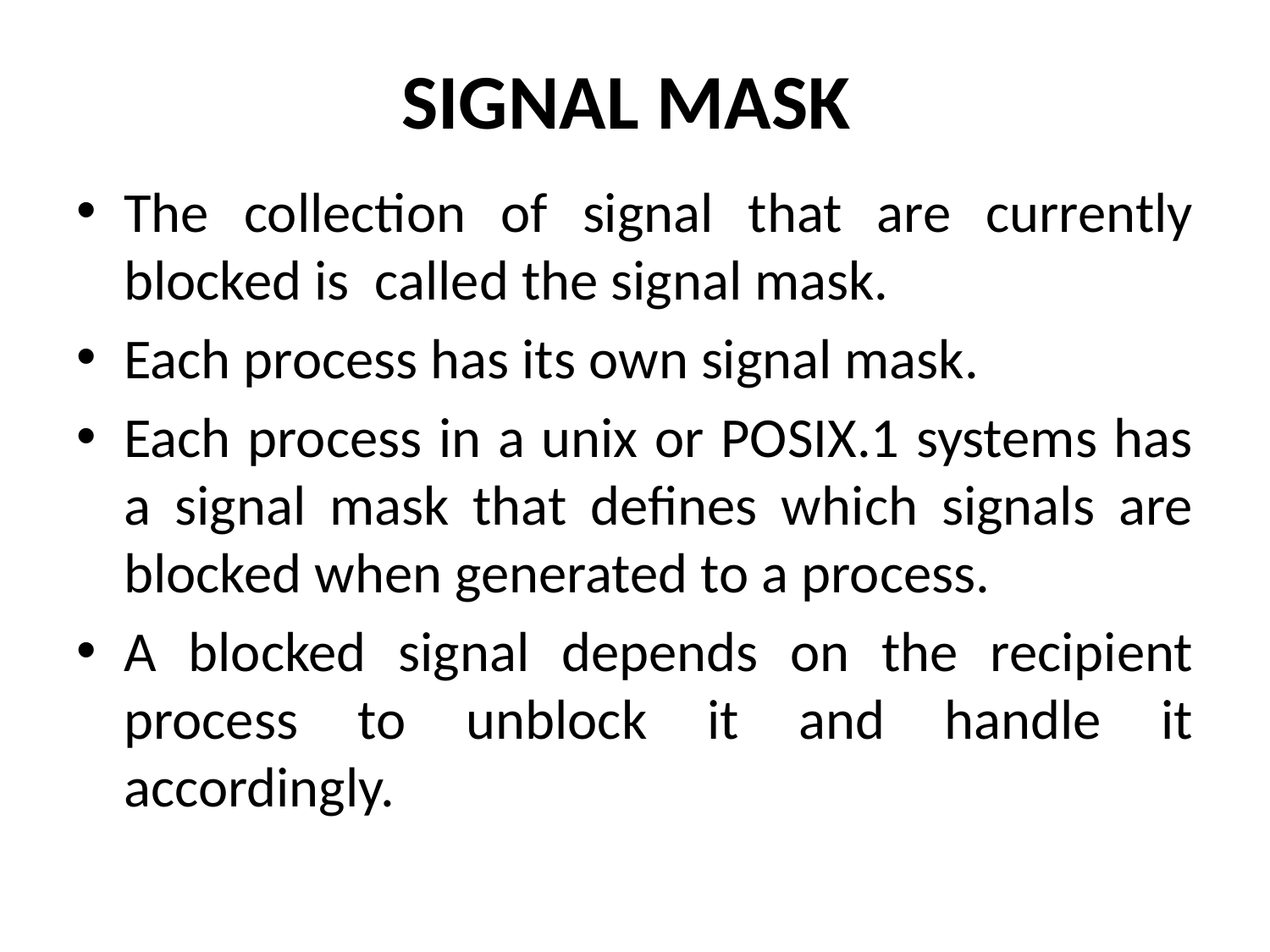

# SIGNAL MASK
The collection of signal that are currently blocked is  called the signal mask.
Each process has its own signal mask.
Each process in a unix or POSIX.1 systems has a signal mask that defines which signals are blocked when generated to a process.
A blocked signal depends on the recipient process to unblock it and handle it accordingly.